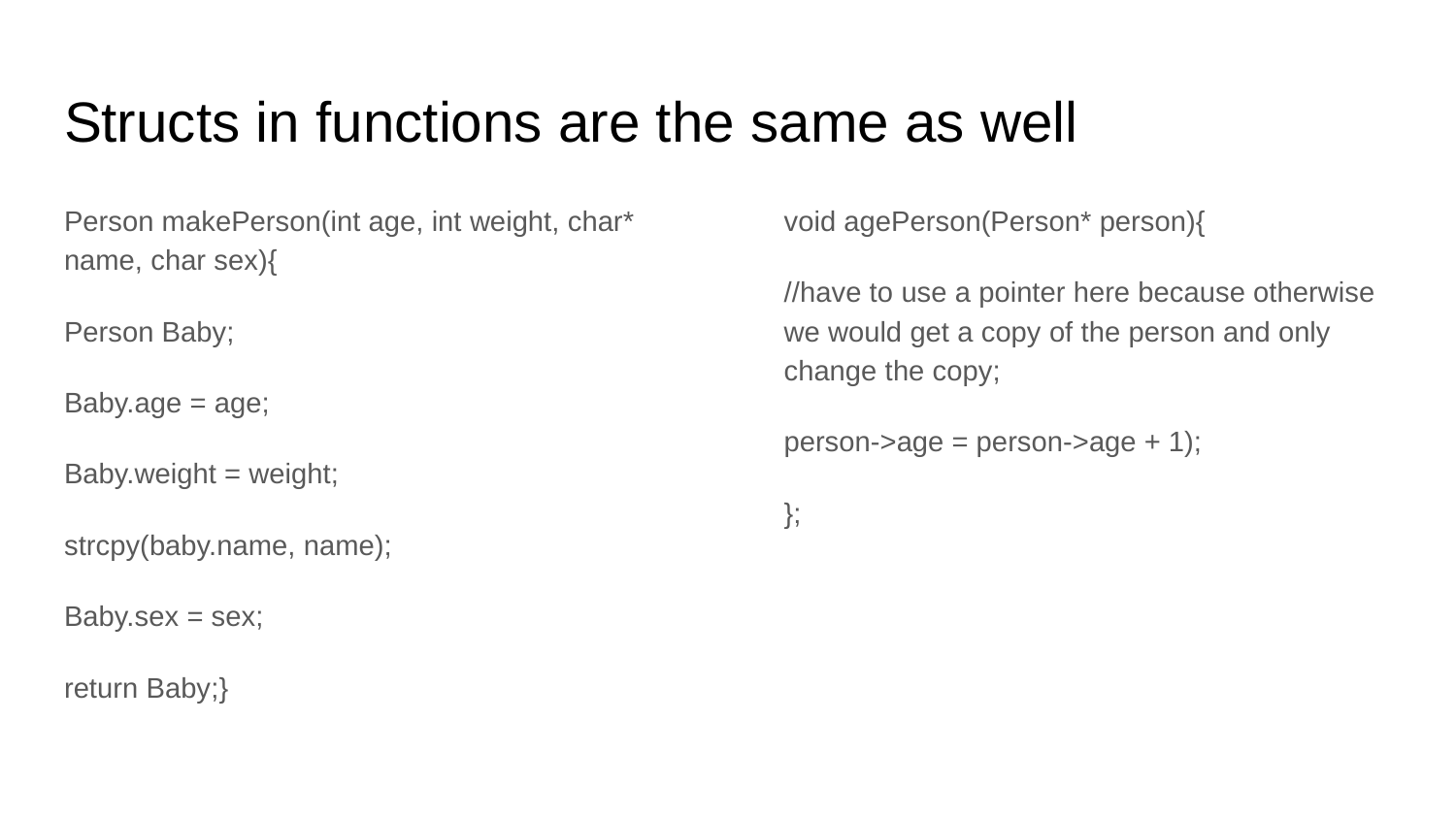

# Structs in functions are the same as well
Person makePerson(int age, int weight, char* name, char sex){
Person Baby;
Baby.age = age;
Baby.weight = weight;
strcpy(baby.name, name);
Baby.sex = sex;
return Baby;}
void agePerson(Person* person){
//have to use a pointer here because otherwise we would get a copy of the person and only change the copy;
person->age = person->age + 1);
};